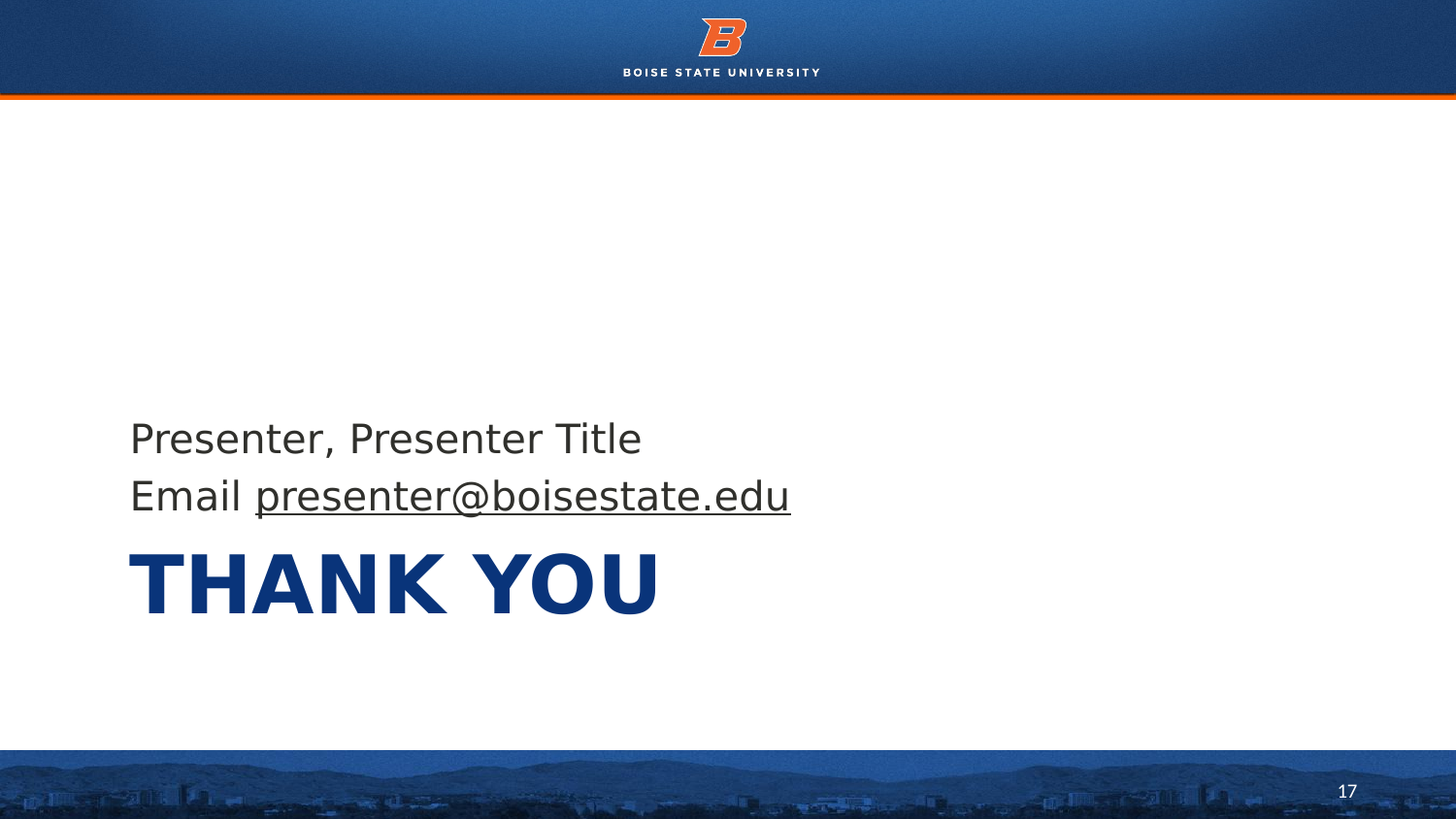

Presenter, Presenter Title
Email presenter@boisestate.edu
# THANK YOU